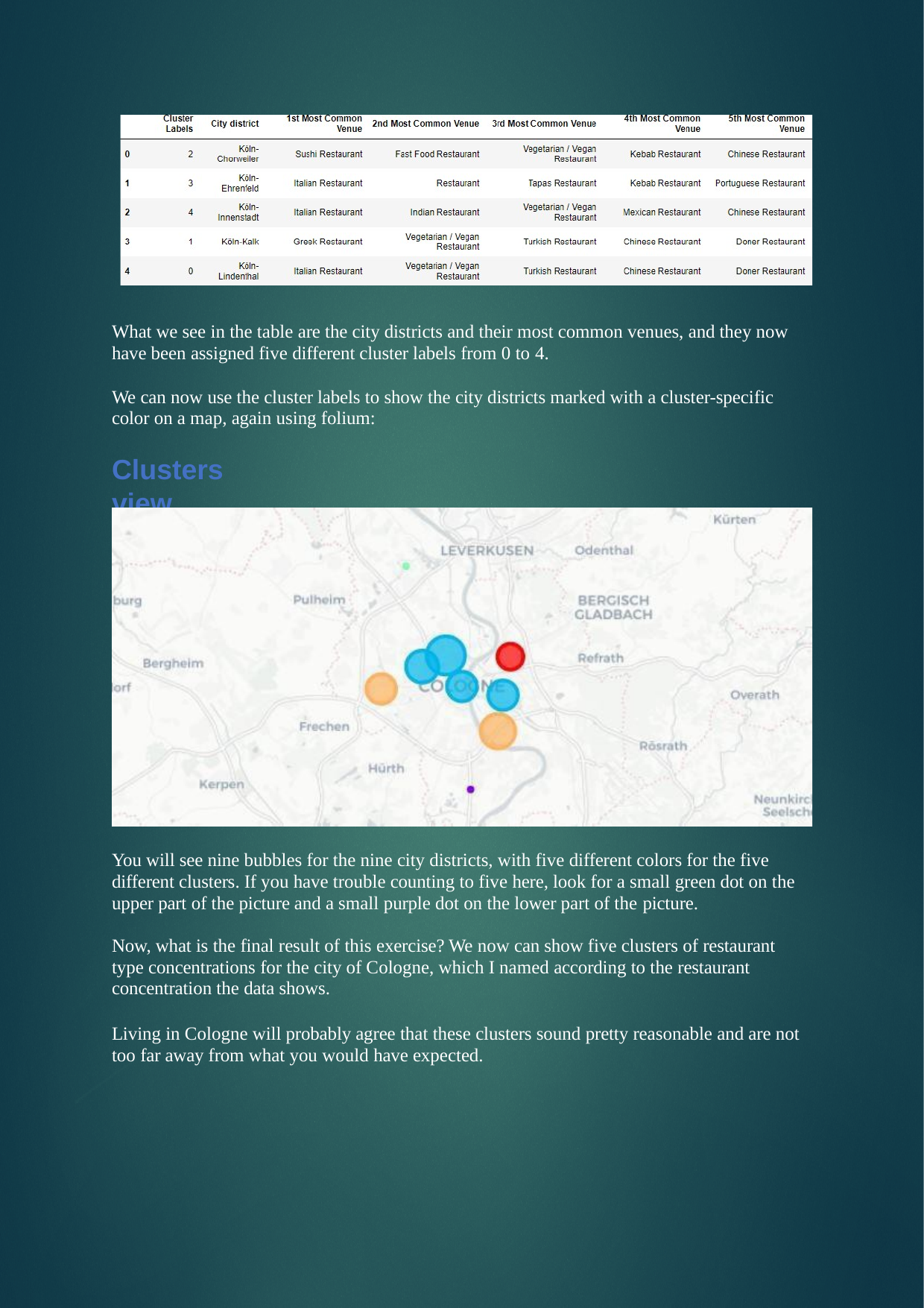

What we see in the table are the city districts and their most common venues, and they now  have been assigned five different cluster labels from 0 to 4.

We can now use the cluster labels to show the city districts marked with a cluster-specific  color on a map, again using folium:
Clusters view

You will see nine bubbles for the nine city districts, with five different colors for the five  different clusters. If you have trouble counting to five here, look for a small green dot on the  upper part of the picture and a small purple dot on the lower part of the picture.

Now, what is the final result of this exercise? We now can show five clusters of restaurant  type concentrations for the city of Cologne, which I named according to the restaurant  concentration the data shows.

Living in Cologne will probably agree that these clusters sound pretty reasonable and are not  too far away from what you would have expected.